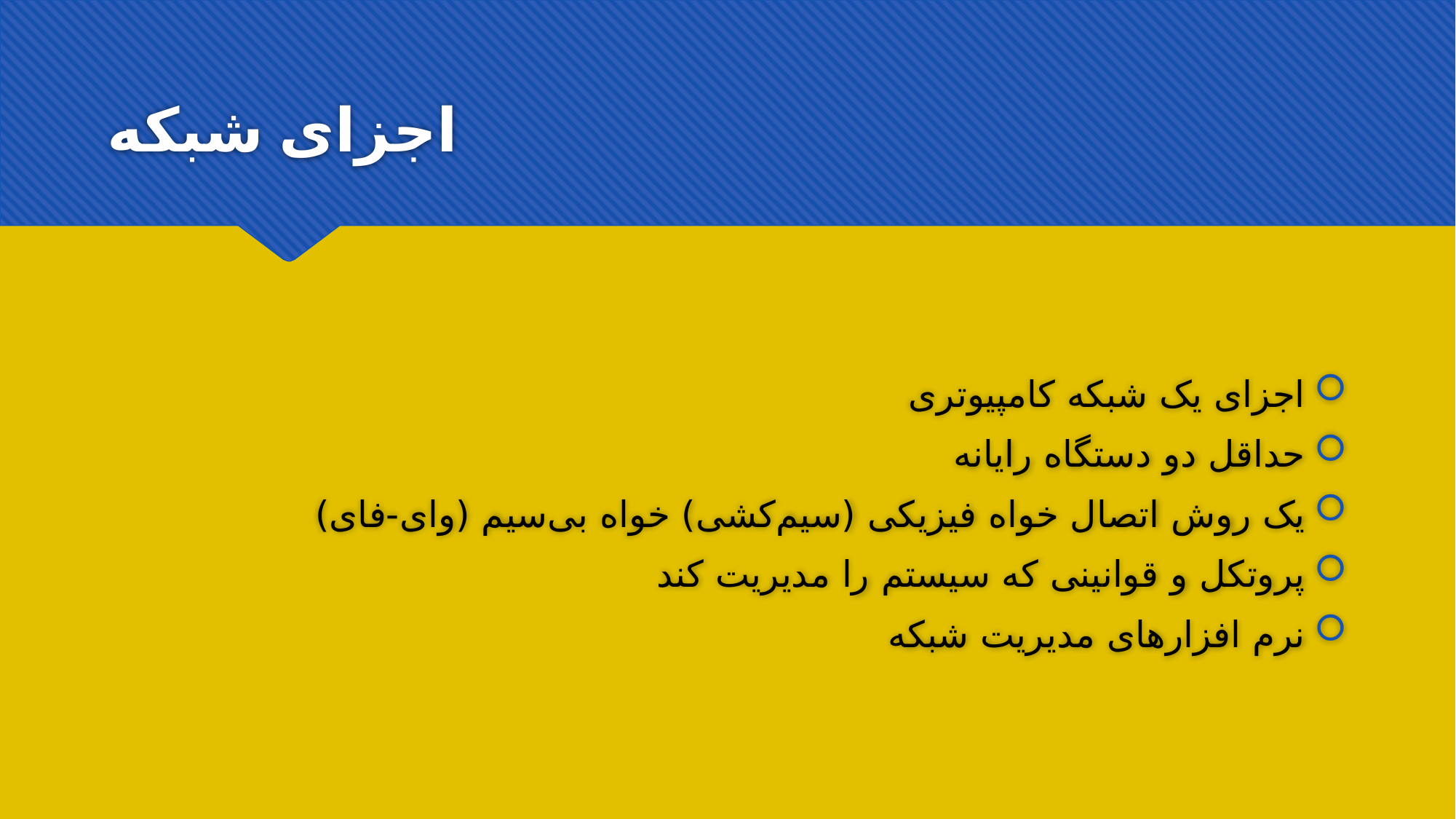

# اجزای شبکه

اجزای یک شبکه کامپیوتری
حداقل دو دستگاه رایانه
یک روش اتصال خواه فیزیکی (سیم‌کشی) خواه بی‌سیم (وای-فای)
پروتکل و قوانینی که سیستم را مدیریت کند
نرم افزارهای مدیریت شبکه